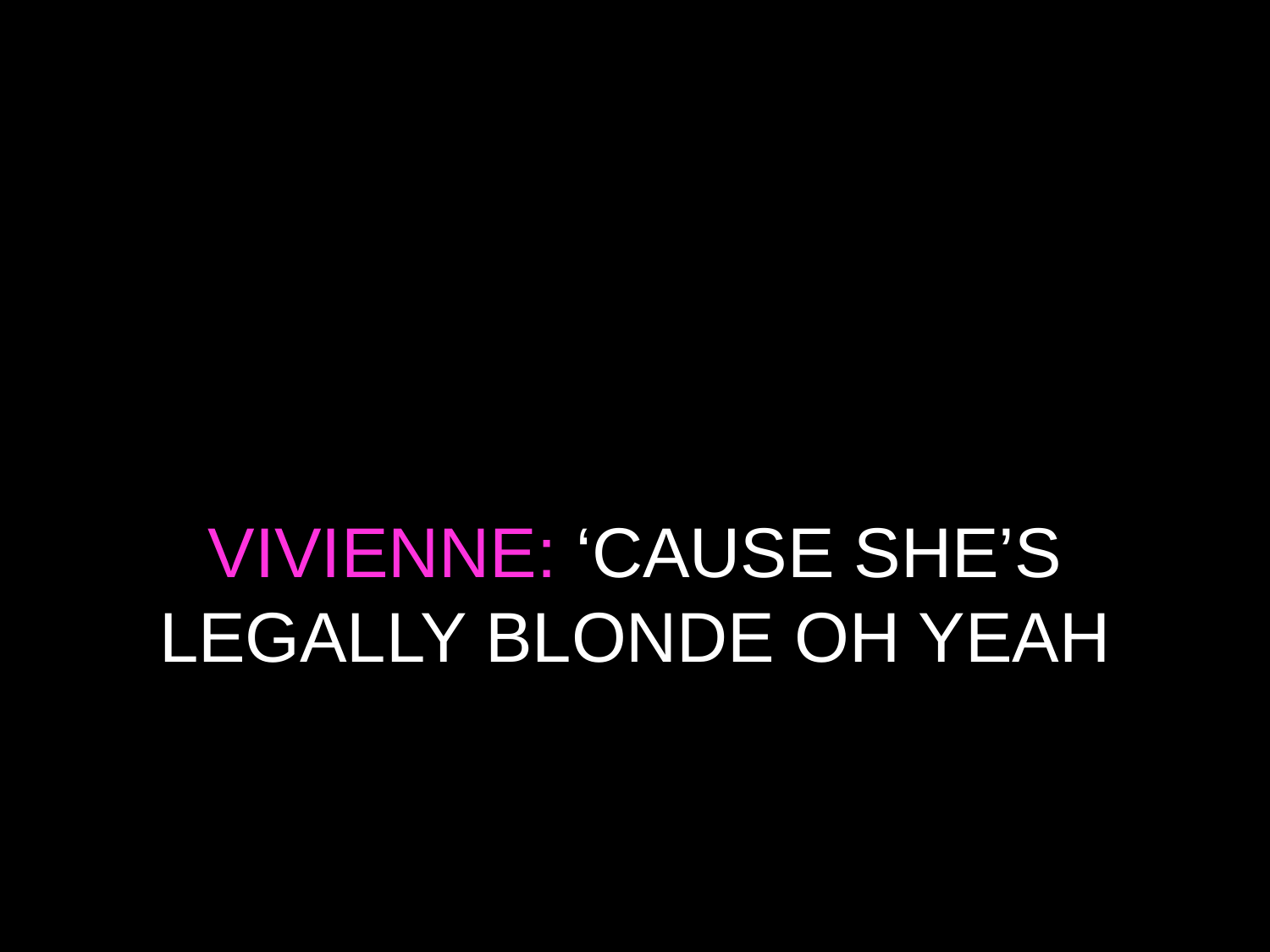

# VIVIENNE: ‘CAUSE SHE’S LEGALLY BLONDE OH YEAH